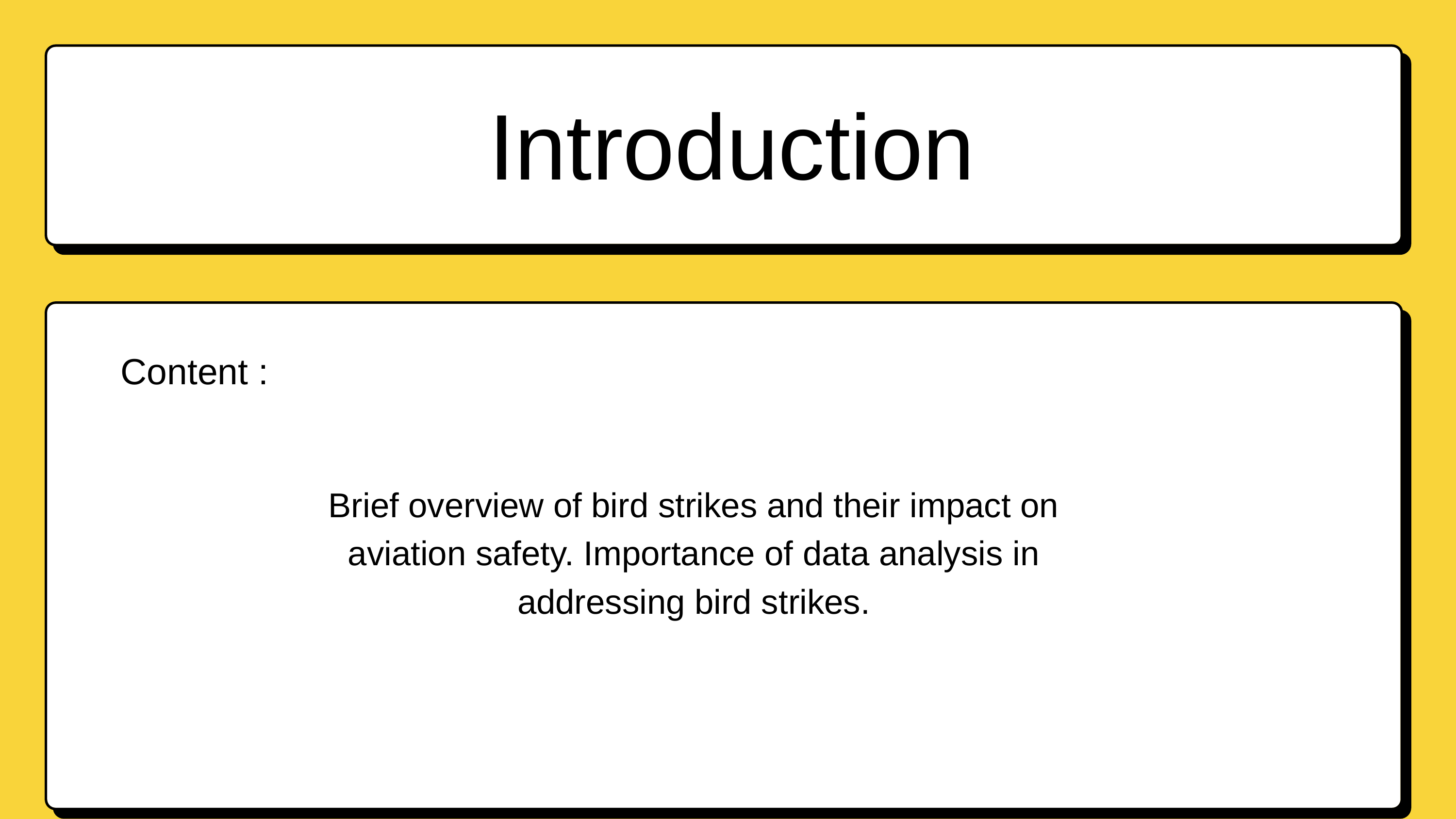

Introduction

Content :
Brief overview of bird strikes and their impact on aviation safety. Importance of data analysis in addressing bird strikes.